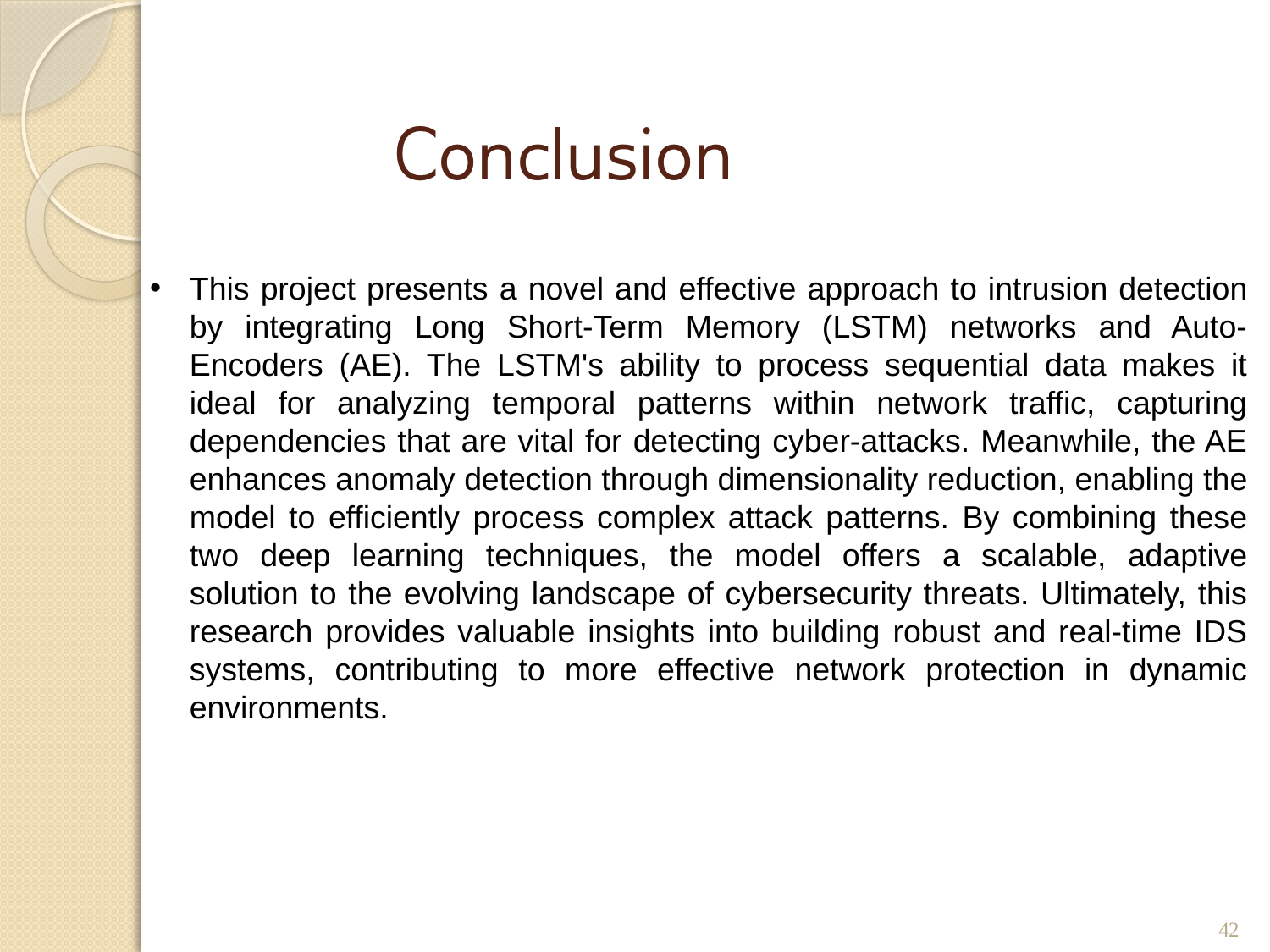

# Conclusion
This project presents a novel and effective approach to intrusion detection by integrating Long Short-Term Memory (LSTM) networks and Auto-Encoders (AE). The LSTM's ability to process sequential data makes it ideal for analyzing temporal patterns within network traffic, capturing dependencies that are vital for detecting cyber-attacks. Meanwhile, the AE enhances anomaly detection through dimensionality reduction, enabling the model to efficiently process complex attack patterns. By combining these two deep learning techniques, the model offers a scalable, adaptive solution to the evolving landscape of cybersecurity threats. Ultimately, this research provides valuable insights into building robust and real-time IDS systems, contributing to more effective network protection in dynamic environments.
42